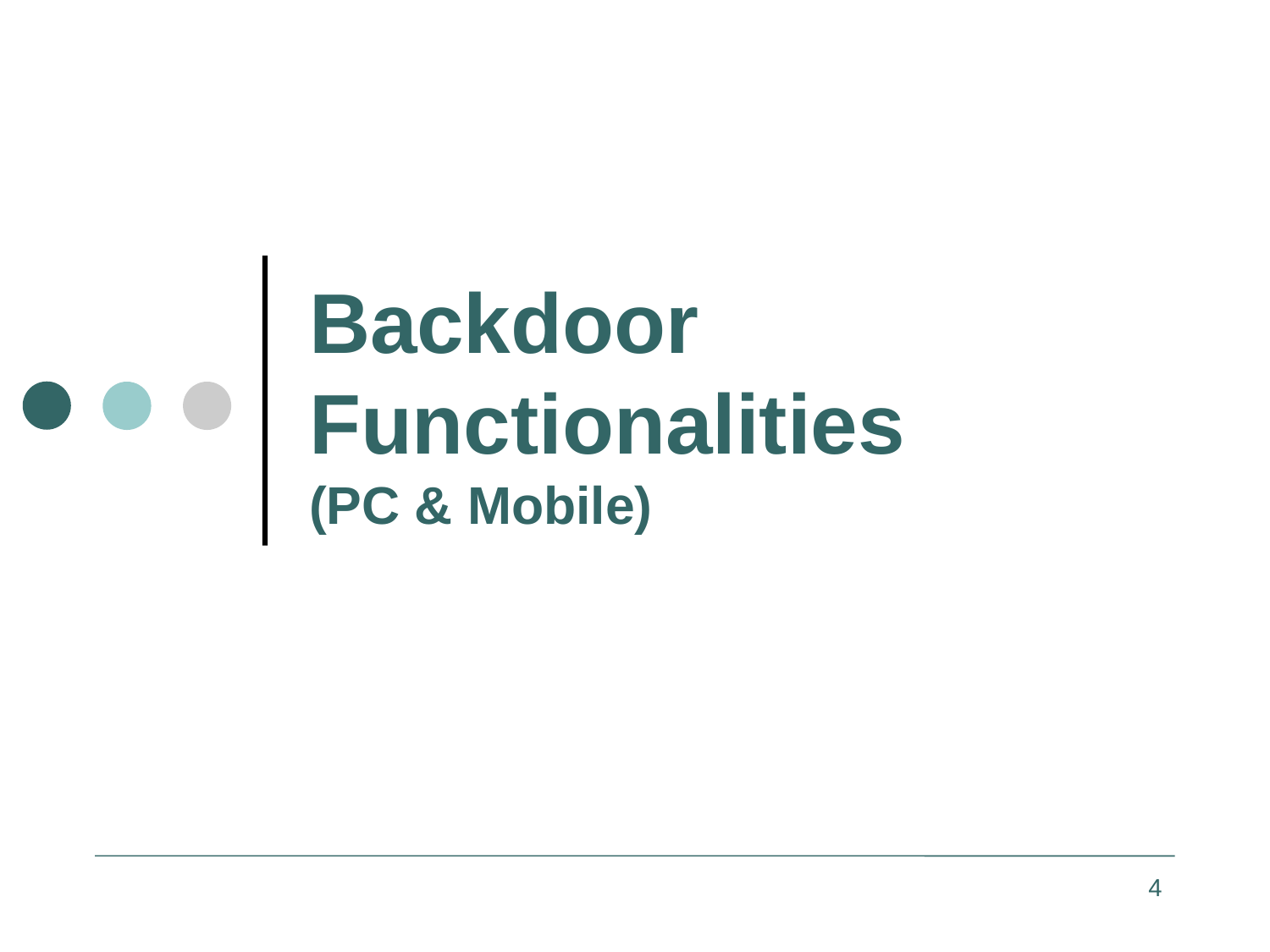

# Backdoor Functionalities (PC & Mobile)
4